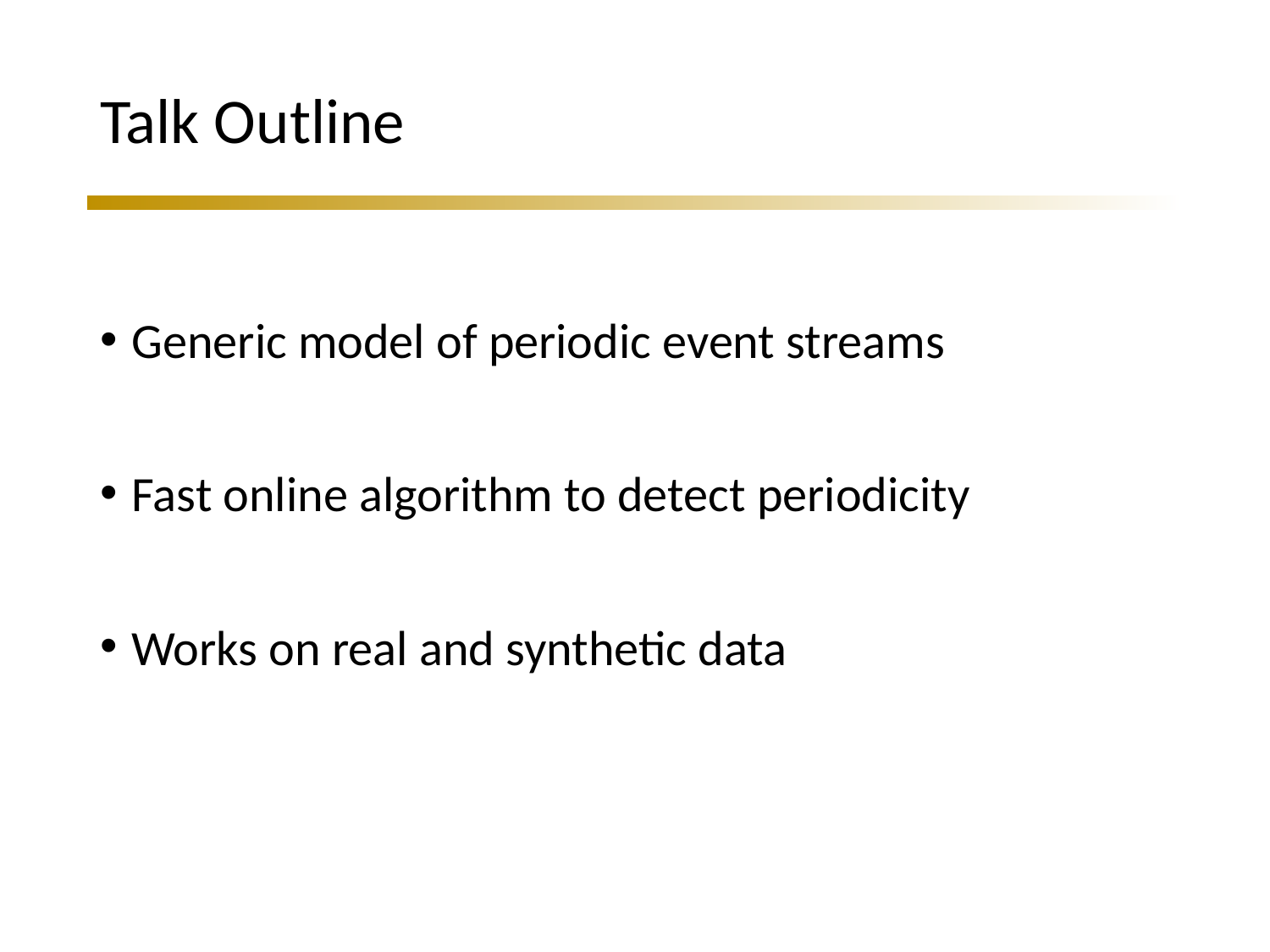

# Talk Outline
Generic model of periodic event streams
Fast online algorithm to detect periodicity
Works on real and synthetic data
10